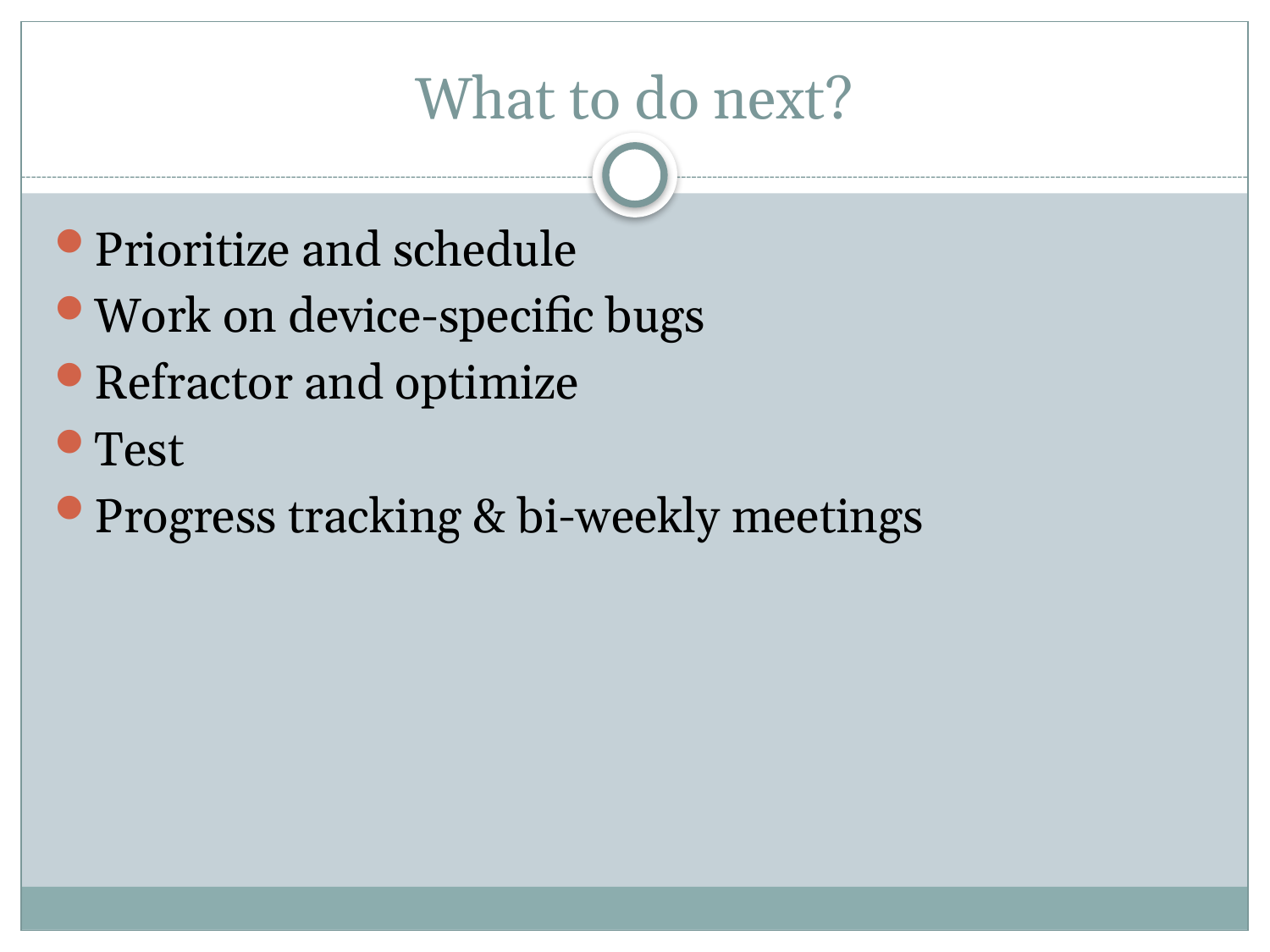

# What to do next?
Prioritize and schedule
Work on device-specific bugs
Refractor and optimize
Test
Progress tracking & bi-weekly meetings